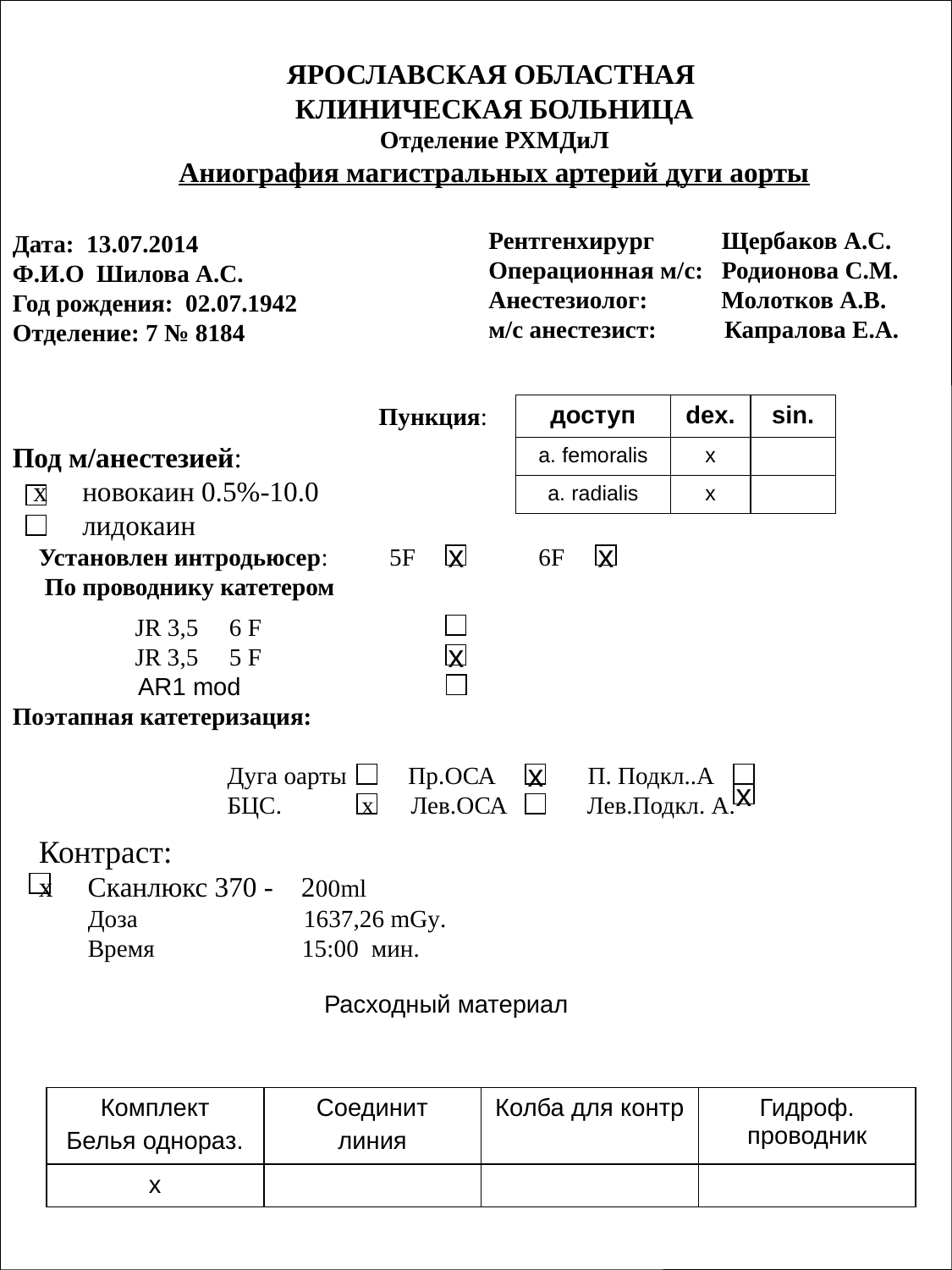

ЯРОСЛАВСКАЯ ОБЛАСТНАЯ
КЛИНИЧЕСКАЯ БОЛЬНИЦА
Отделение РХМДиЛ
Аниография магистральных артерий дуги аорты

Дата:  13.07.2014
Ф.И.О  Шилова А.С.
Год рождения:  02.07.1942
Отделение: 7 № 8184

Рентгенхирург           Щербаков А.С.
Операционная м/с:   Родионова С.М.
Анестезиолог:            Молотков А.В.
м/с анестезист:           Капралова Е.А.

Под м/анестезией:
   х     новокаин 0.5%-10.0
          лидокаин

Пункция:
| доступ | dex. | sin. |
| --- | --- | --- |
| a. femoralis | х |  |
| a. radialis | х |  |

Установлен интродьюсер:          5F                    6F
 По проводнику катетером
х
х
                    JR 3,5     6 F
                    JR 3,5     5 F
                  AR1 mod
Поэтапная катетеризация:

                                   Дуга оарты          Пр.ОСА               П. Подкл..А
                                   БЦС.             х      Лев.ОСА             Лев.Подкл. А.

х

х

х

Контраст:
х     Сканлюкс 370 -    200ml
        Доза                           1637,26 mGy.
        Время                        15:00  мин.

Расходный материал

| Комплект Белья однораз. | Соединит линия | Колба для контр | Гидроф. проводник |
| --- | --- | --- | --- |
| х |  |  |  |